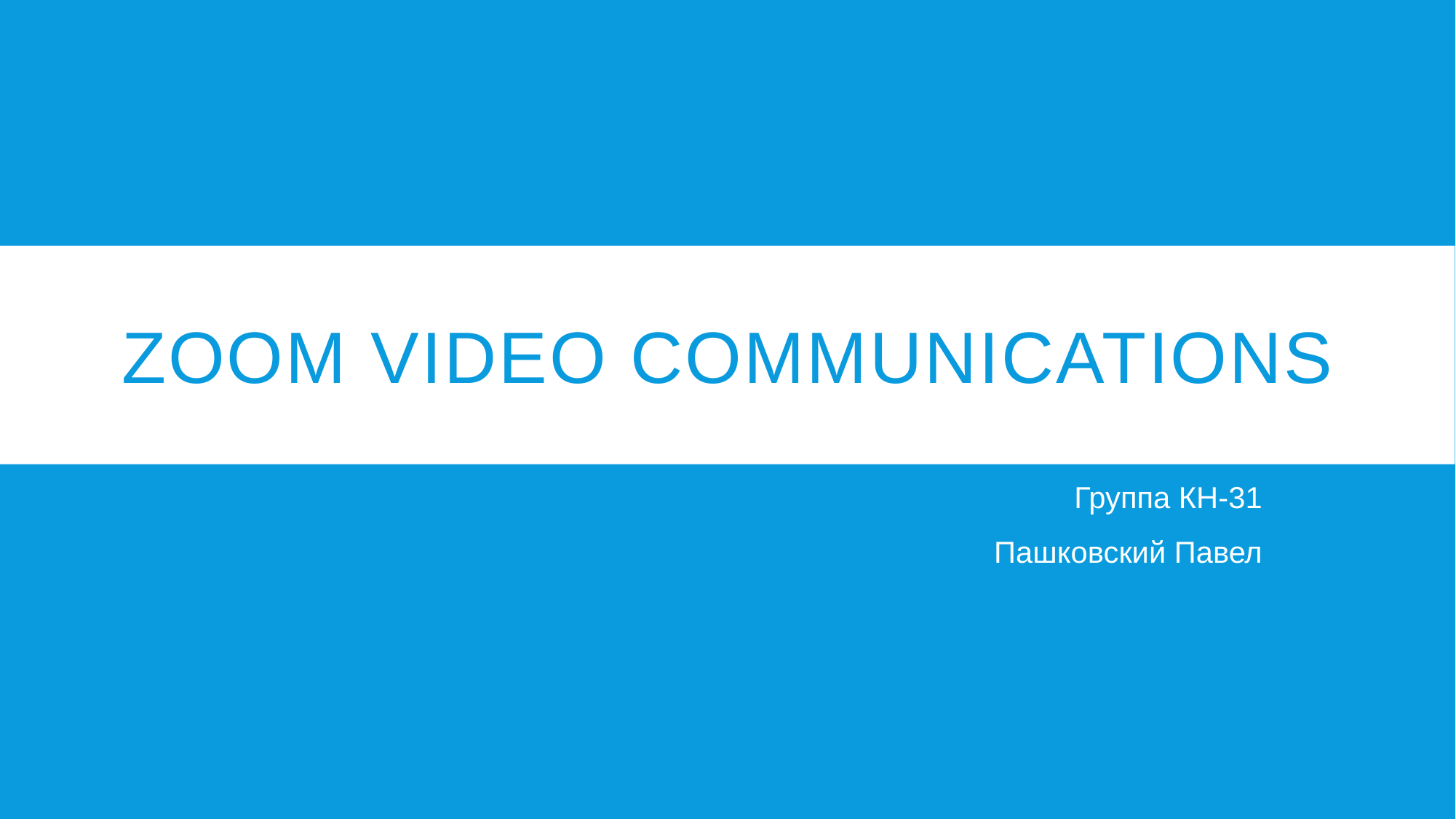

# Zoom Video Communications
Группа КН-31
Пашковский Павел